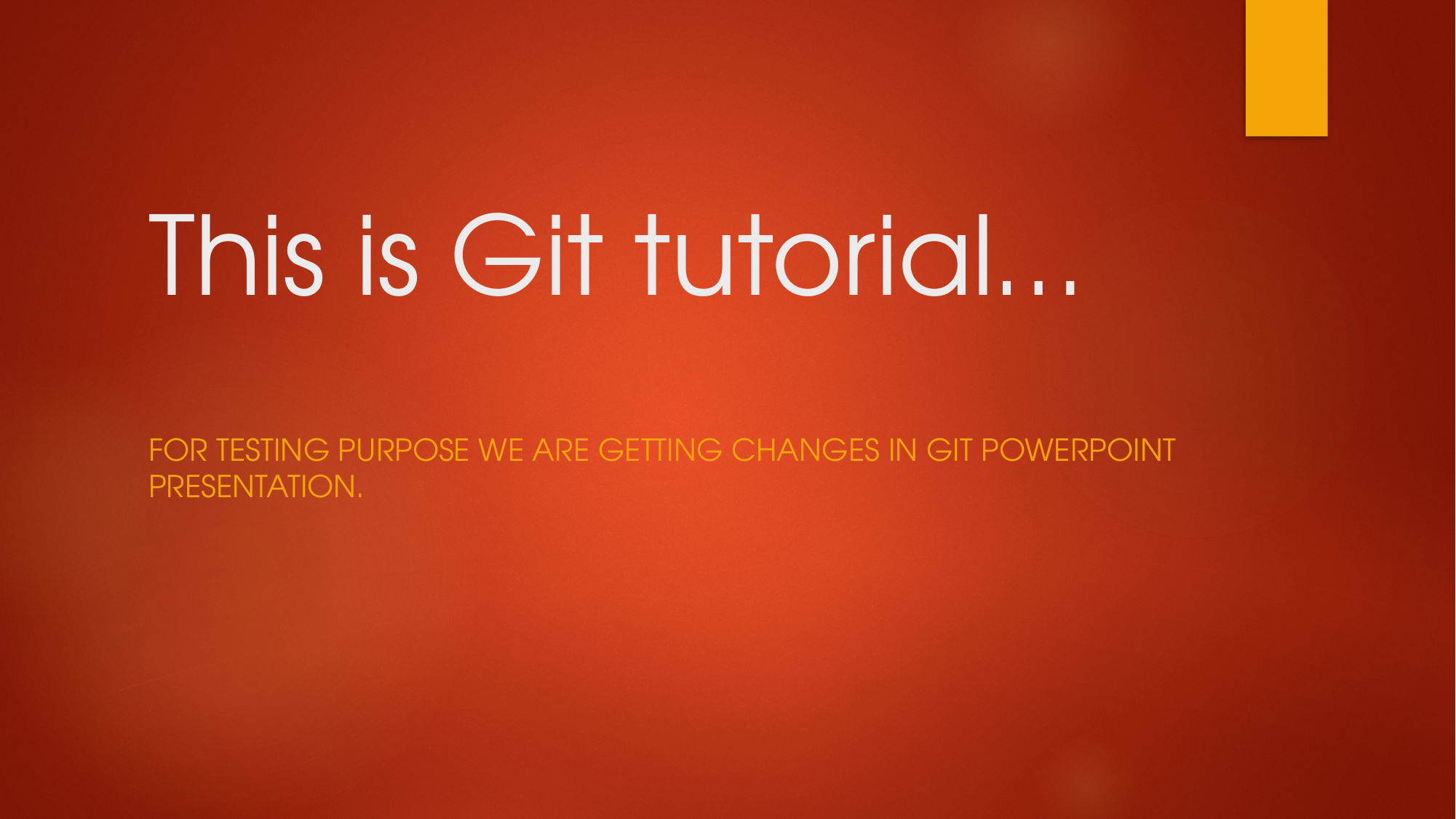

# This is Git tutorial…
For testing purpose we are getting changes in Git powerpoint presentation.